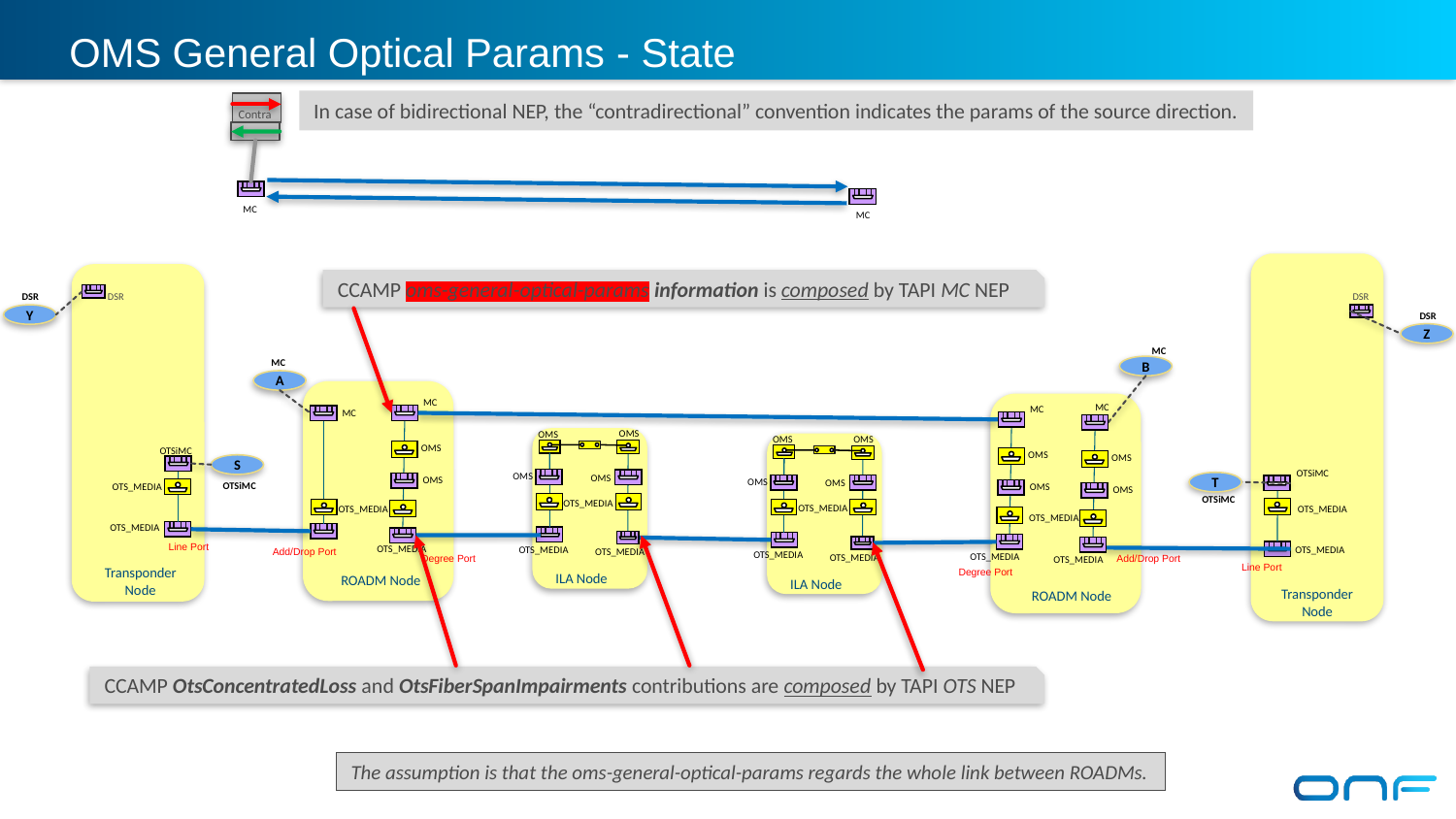

# OMS General Optical Params - State
In case of bidirectional NEP, the “contradirectional” convention indicates the params of the source direction.

Contra

 MC
 MC

CCAMP oms-general-optical-params information is composed by TAPI MC NEP

 DSR
 DSR
 DSR

Y
 DSR
Z
 MC
 MC
B
A

 MC
 MC
 MC

 MC

 OMS
 OMS

 OMS
 OMS

OMS
 OTSiMC

OMS

OMS
S

 OTSiMC

 OMS
 OMS
T

OMS

 OMS

 OMS

 OTSiMC
OMS
OTS_MEDIA

OMS
 OTSiMC

OTS_MEDIA

OTS_MEDIA
OTS_MEDIA
OTS_MEDIA

OTS_MEDIA
OTS_MEDIA

Line Port

Add/Drop Port

OTS_MEDIA
OTS_MEDIA
OTS_MEDIA
Degree Port
OTS_MEDIA
Add/Drop Port
OTS_MEDIA
OTS_MEDIA
OTS_MEDIA
OTS_MEDIA
Line Port
Transponder Node
Degree Port
ILA Node
ROADM Node
ILA Node
Transponder Node
ROADM Node
CCAMP OtsConcentratedLoss and OtsFiberSpanImpairments contributions are composed by TAPI OTS NEP

The assumption is that the oms-general-optical-params regards the whole link between ROADMs.